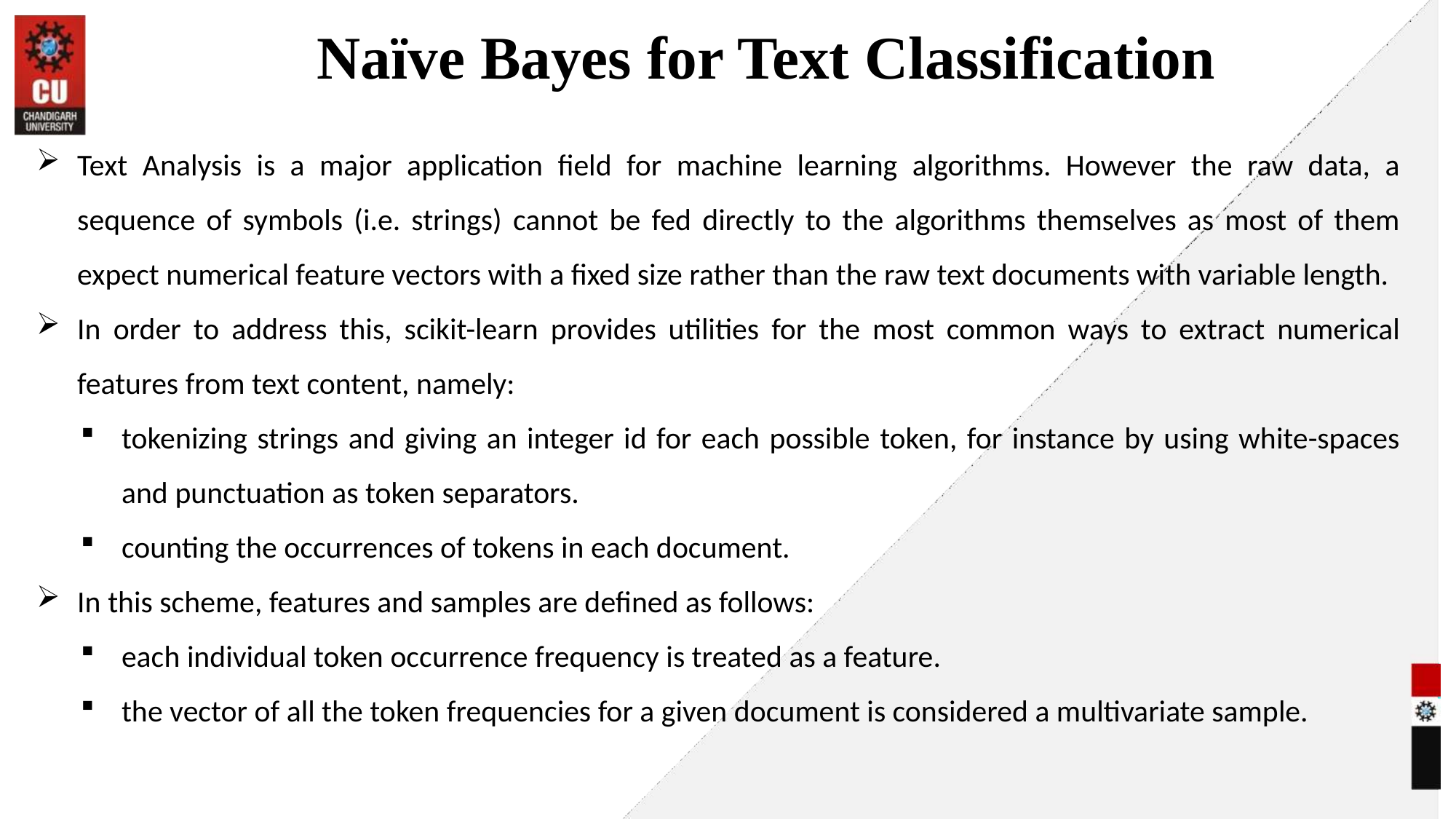

# Naïve Bayes for Text Classification
Text Analysis is a major application field for machine learning algorithms. However the raw data, a sequence of symbols (i.e. strings) cannot be fed directly to the algorithms themselves as most of them expect numerical feature vectors with a fixed size rather than the raw text documents with variable length.
In order to address this, scikit-learn provides utilities for the most common ways to extract numerical features from text content, namely:
tokenizing strings and giving an integer id for each possible token, for instance by using white-spaces and punctuation as token separators.
counting the occurrences of tokens in each document.
In this scheme, features and samples are defined as follows:
each individual token occurrence frequency is treated as a feature.
the vector of all the token frequencies for a given document is considered a multivariate sample.